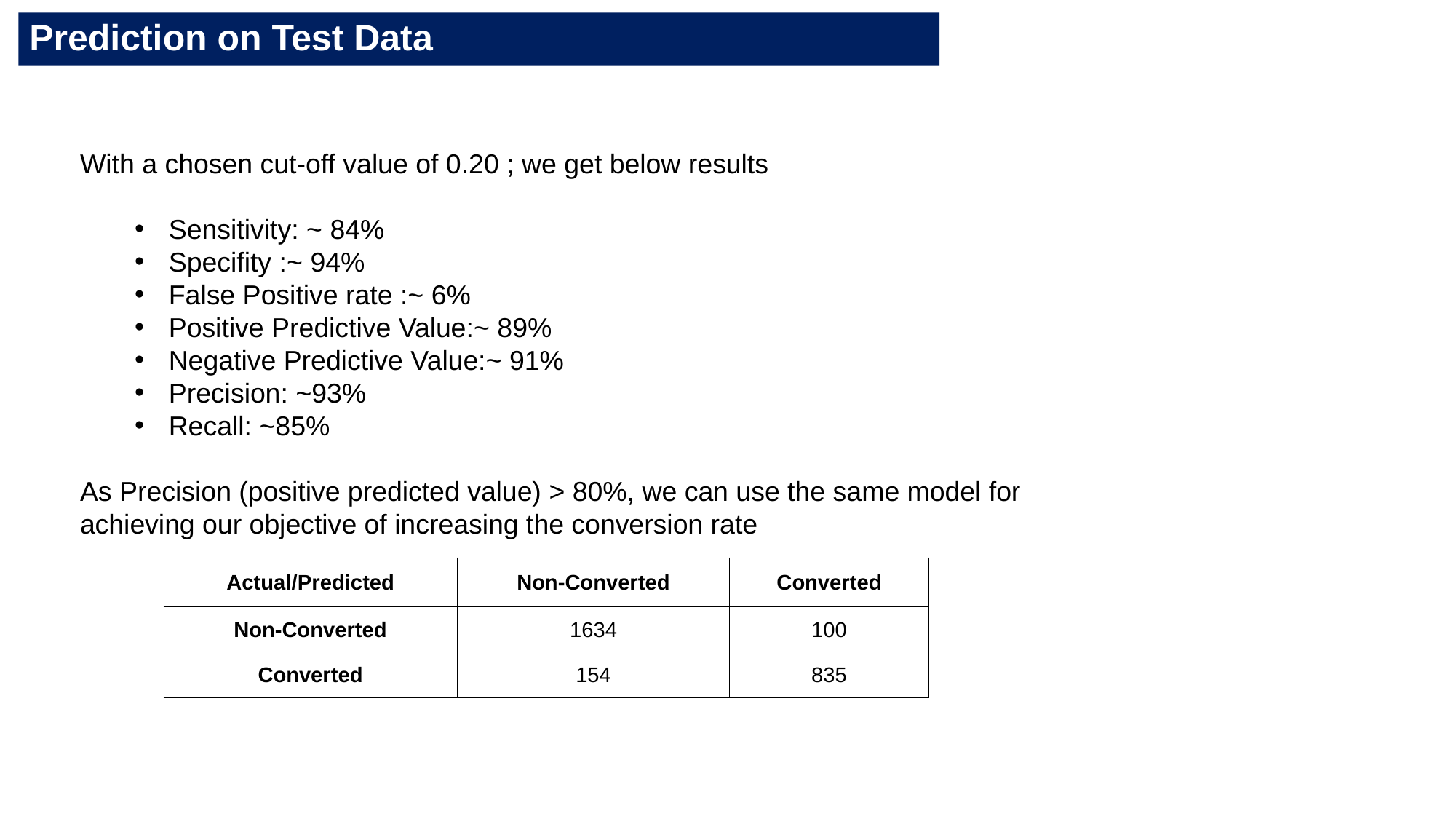

# Prediction on Test Data
With a chosen cut-off value of 0.20 ; we get below results

Sensitivity: ~ 84%
Specifity :~ 94%
False Positive rate :~ 6%
Positive Predictive Value:~ 89%
Negative Predictive Value:~ 91%
Precision: ~93%
Recall: ~85%

As Precision (positive predicted value) > 80%, we can use the same model for
achieving our objective of increasing the conversion rate

| Actual/Predicted | Non-Converted | Converted |
| --- | --- | --- |
| Non-Converted | 1634 | 100 |
| Converted | 154 | 835 |